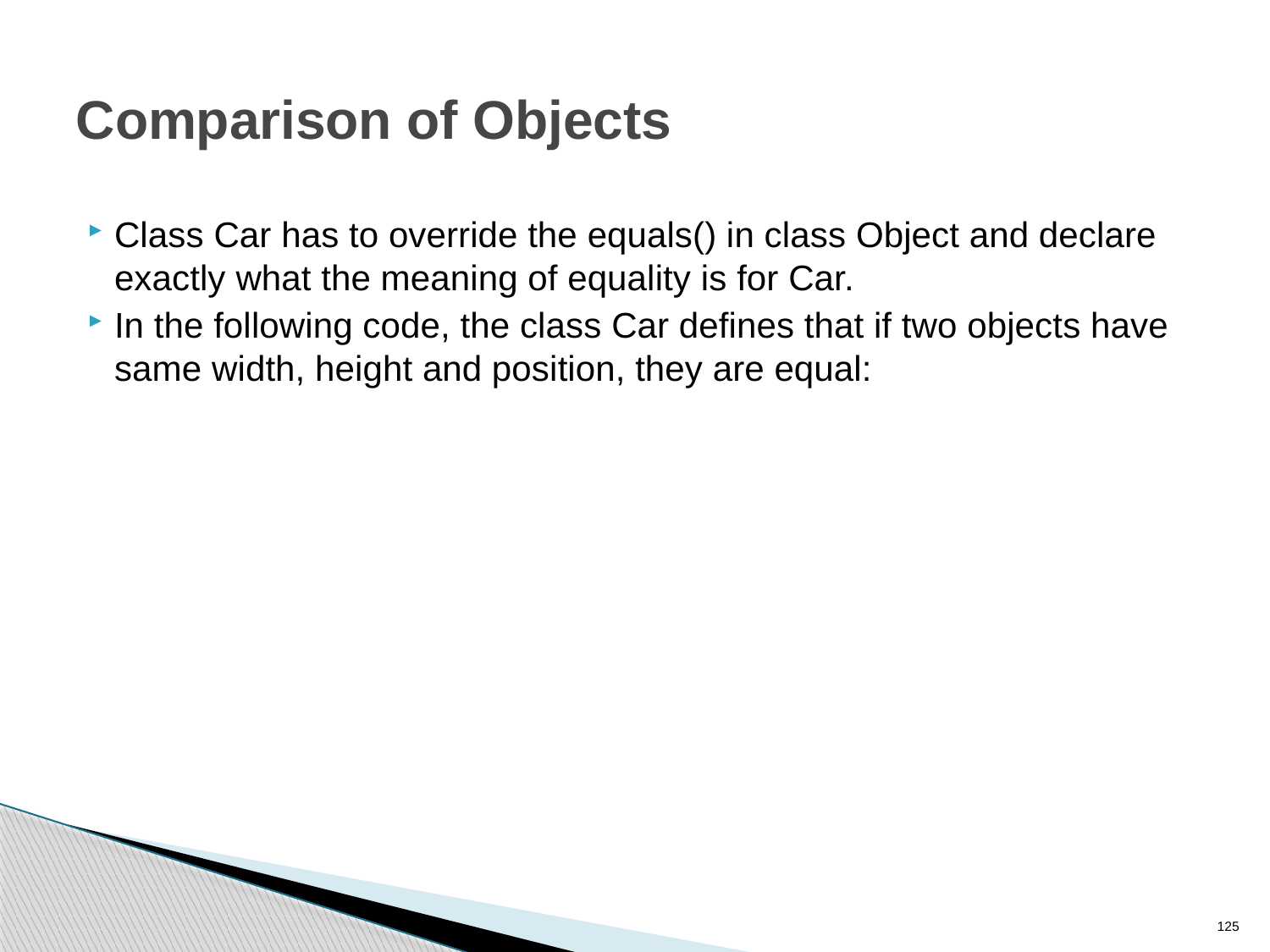

# Comparison of Objects
Class Car has to override the equals() in class Object and declare exactly what the meaning of equality is for Car.
In the following code, the class Car defines that if two objects have same width, height and position, they are equal:

125